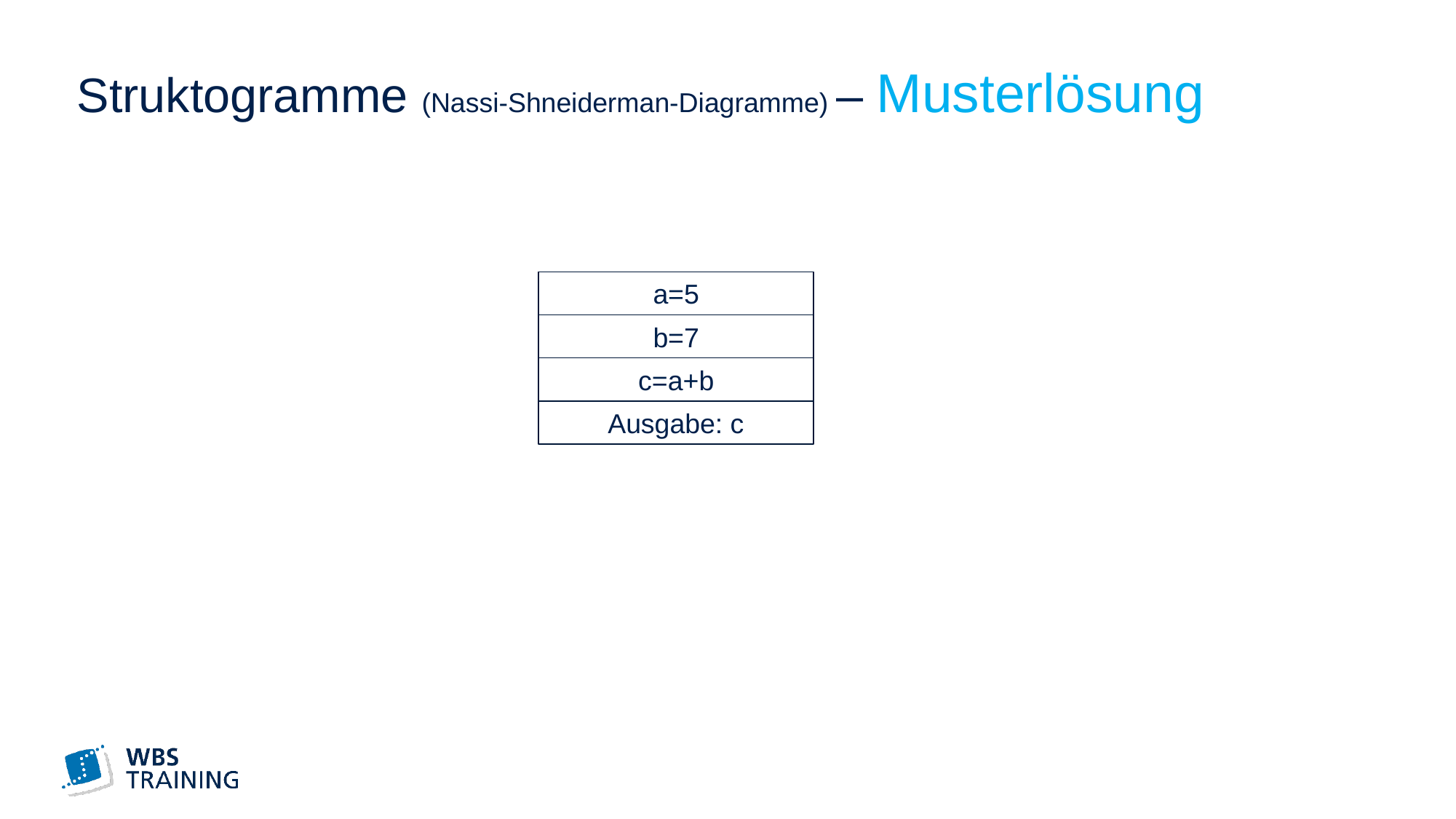

# Struktogramme (Nassi-Shneiderman-Diagramme) – Musterlösung
a=5
b=7
c=a+b
Ausgabe: c